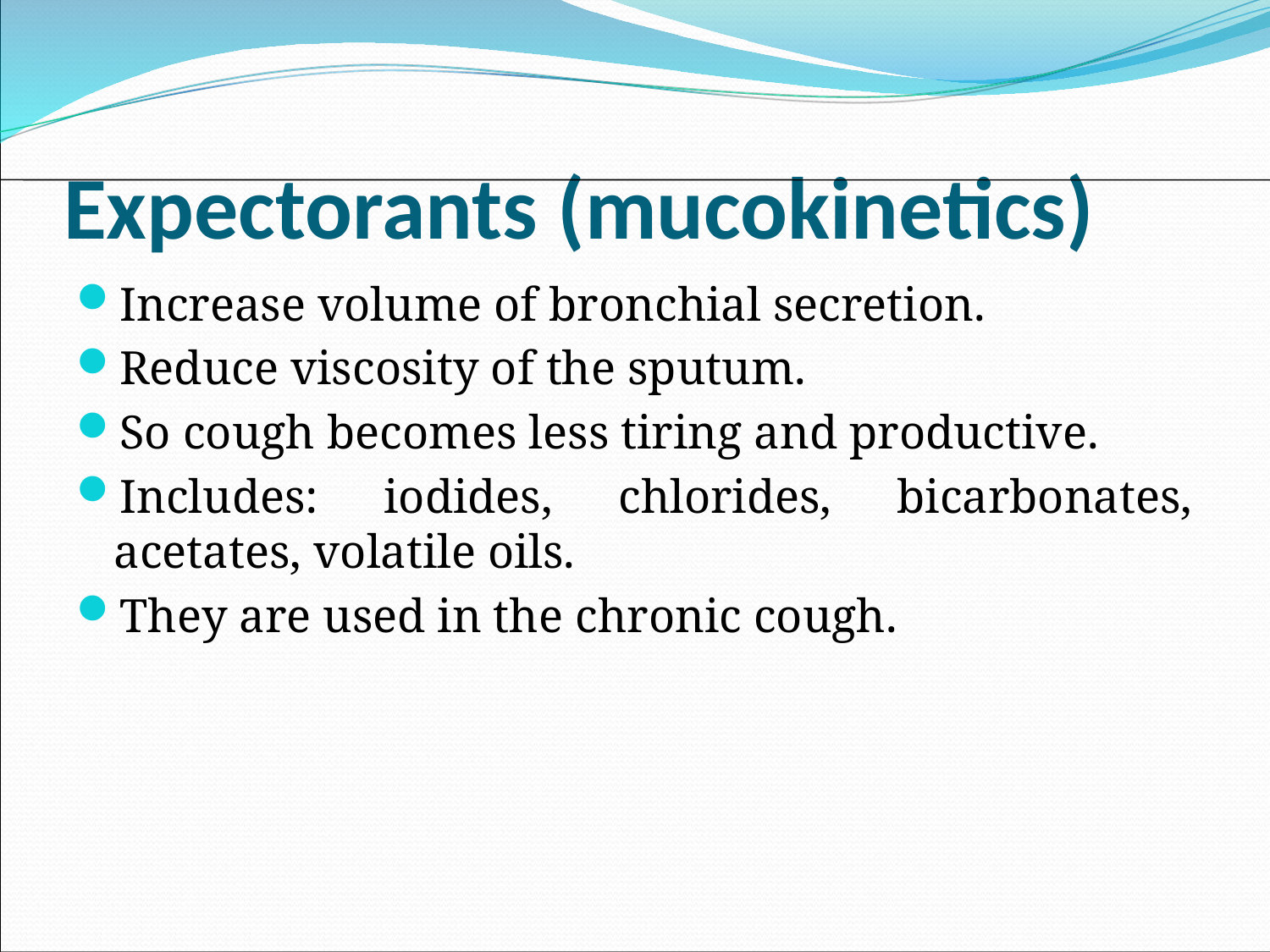

# Expectorants (mucokinetics)

Increase volume of bronchial secretion.
Reduce viscosity of the sputum.
So cough becomes less tiring and productive.
Includes: iodides, chlorides, bicarbonates, acetates, volatile oils.
They are used in the chronic cough.